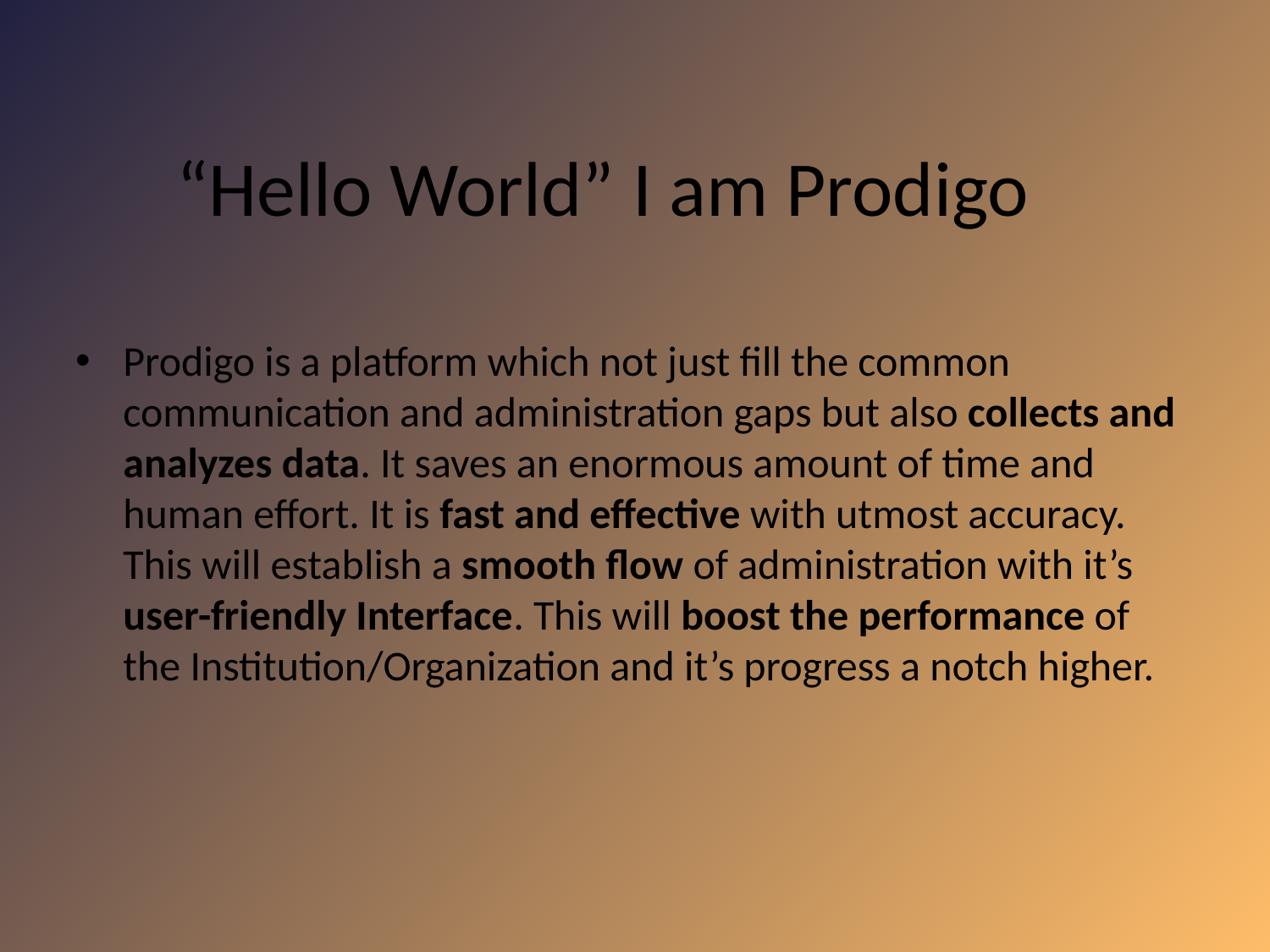

# “Hello World” I am Prodigo
Prodigo is a platform which not just fill the common communication and administration gaps but also collects and analyzes data. It saves an enormous amount of time and human effort. It is fast and effective with utmost accuracy. This will establish a smooth flow of administration with it’s user-friendly Interface. This will boost the performance of the Institution/Organization and it’s progress a notch higher.